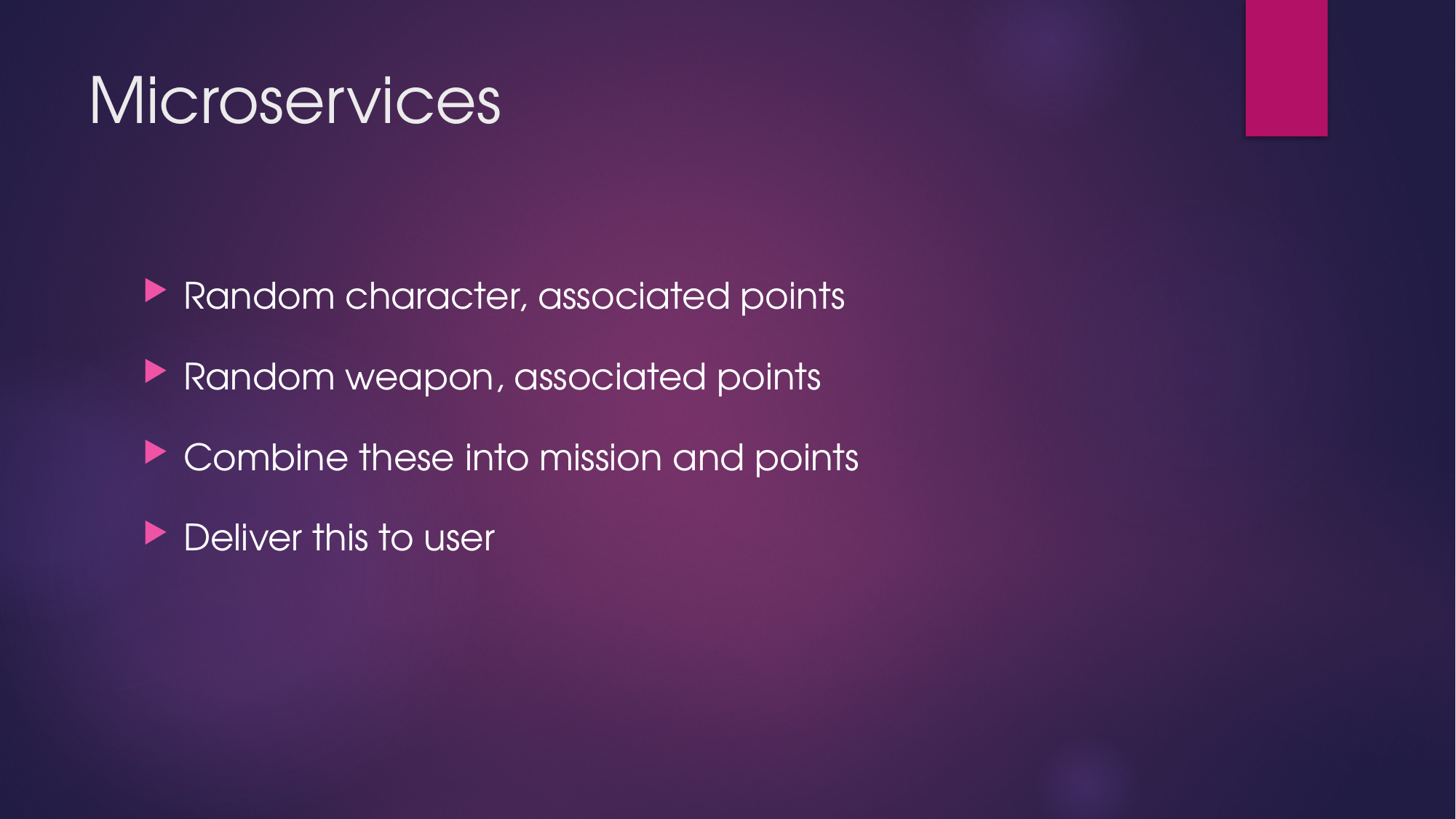

# Microservices
Random character, associated points
Random weapon, associated points
Combine these into mission and points
Deliver this to user